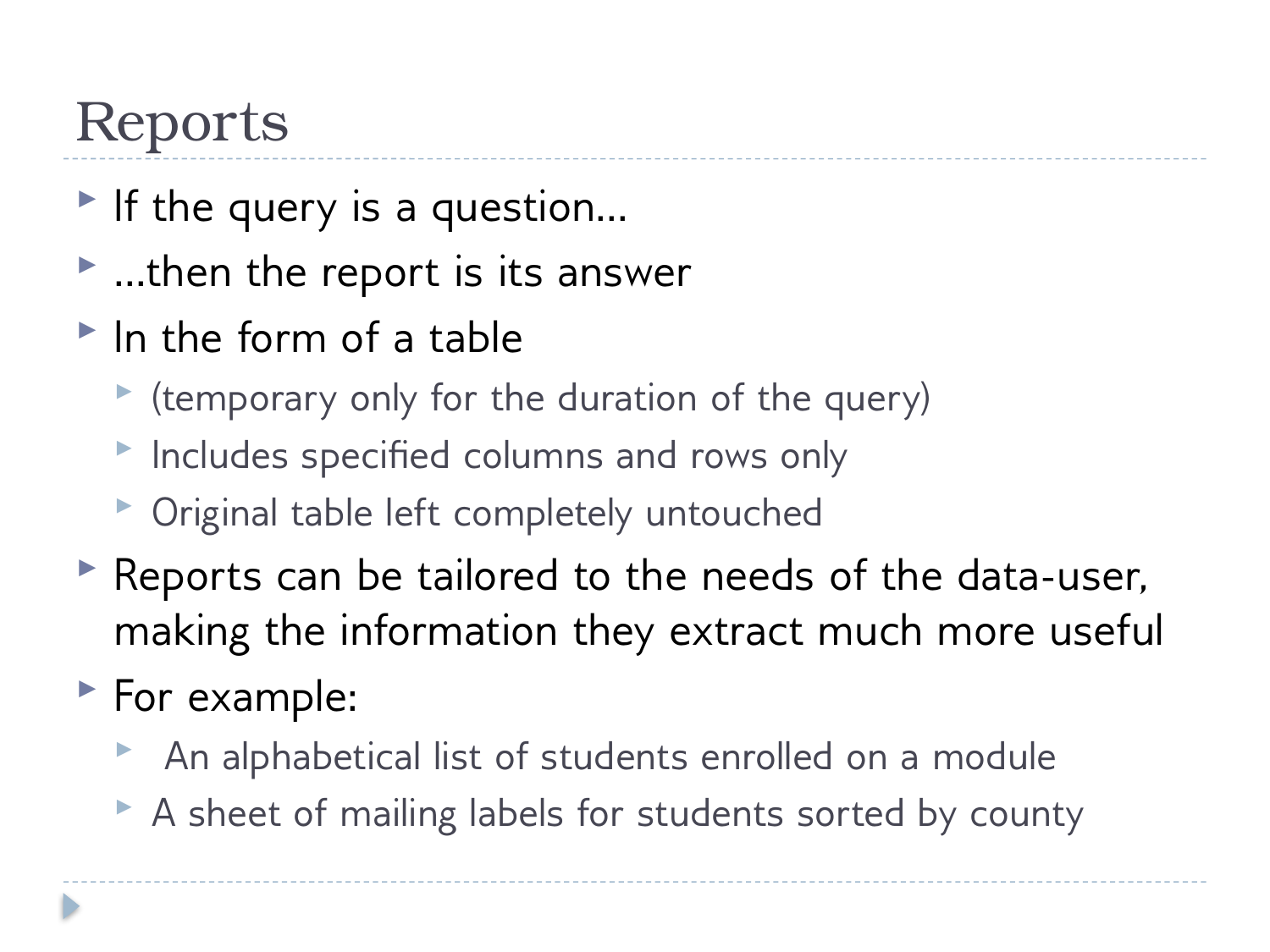

# Reports
If the query is a question...
...then the report is its answer
In the form of a table
(temporary only for the duration of the query)
Includes specified columns and rows only
Original table left completely untouched
Reports can be tailored to the needs of the data-user, making the information they extract much more useful
For example:
 An alphabetical list of students enrolled on a module
A sheet of mailing labels for students sorted by county